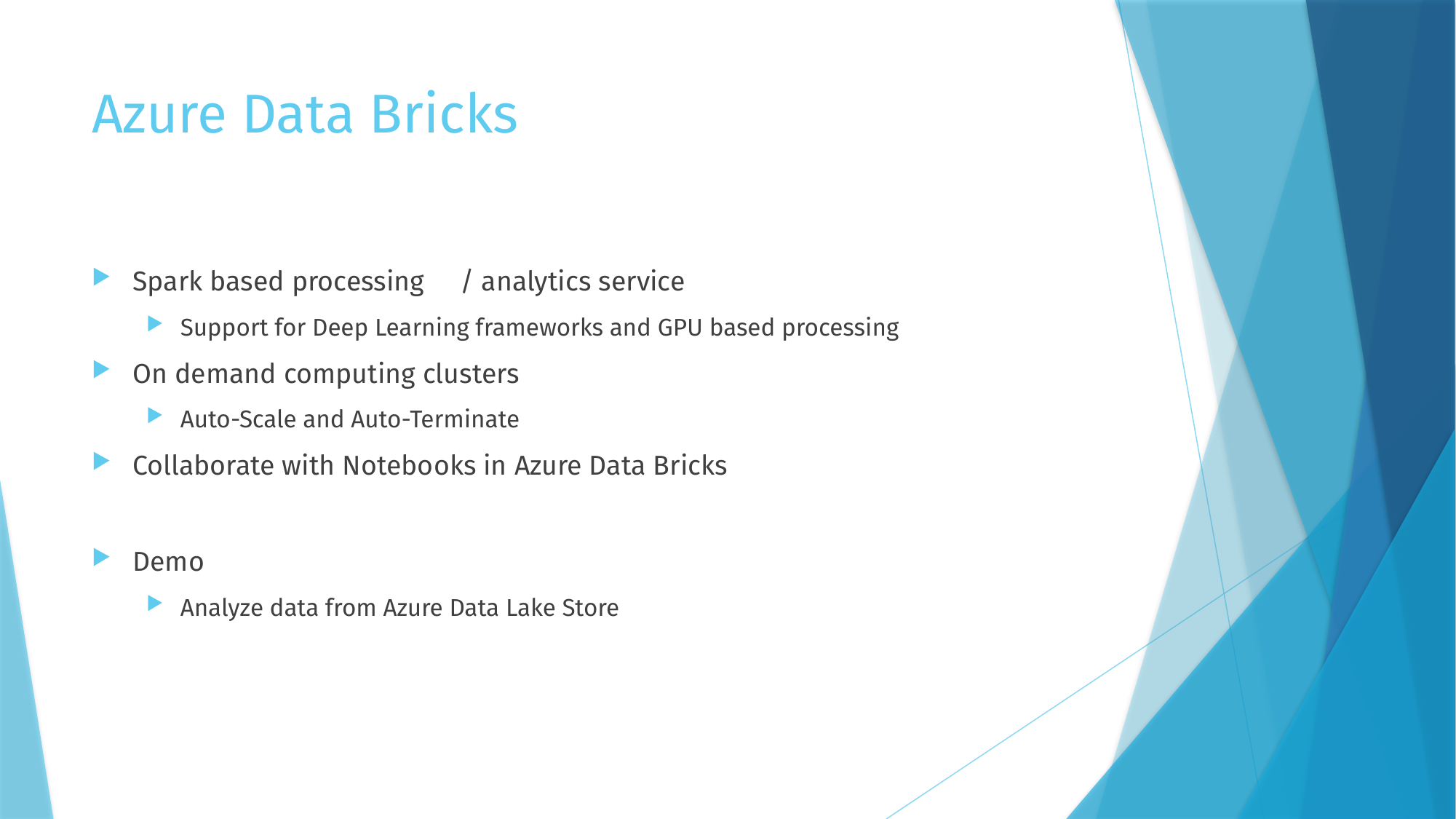

# Azure Data Bricks
Spark based processing	/ analytics service
Support for Deep Learning frameworks and GPU based processing
On demand computing clusters
Auto-Scale and Auto-Terminate
Collaborate with Notebooks in Azure Data Bricks

Demo
Analyze data from Azure Data Lake Store